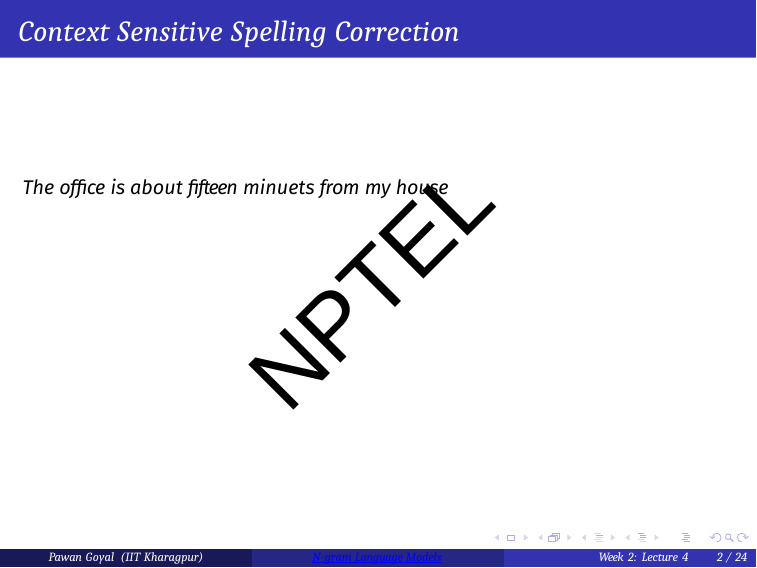

Context Sensitive Spelling Correction
The office is about fifteen minuets from my house
NPTEL
Pawan Goyal (IIT Kharagpur)
N-gram Language Models
Week 2: Lecture 4
2 / 24